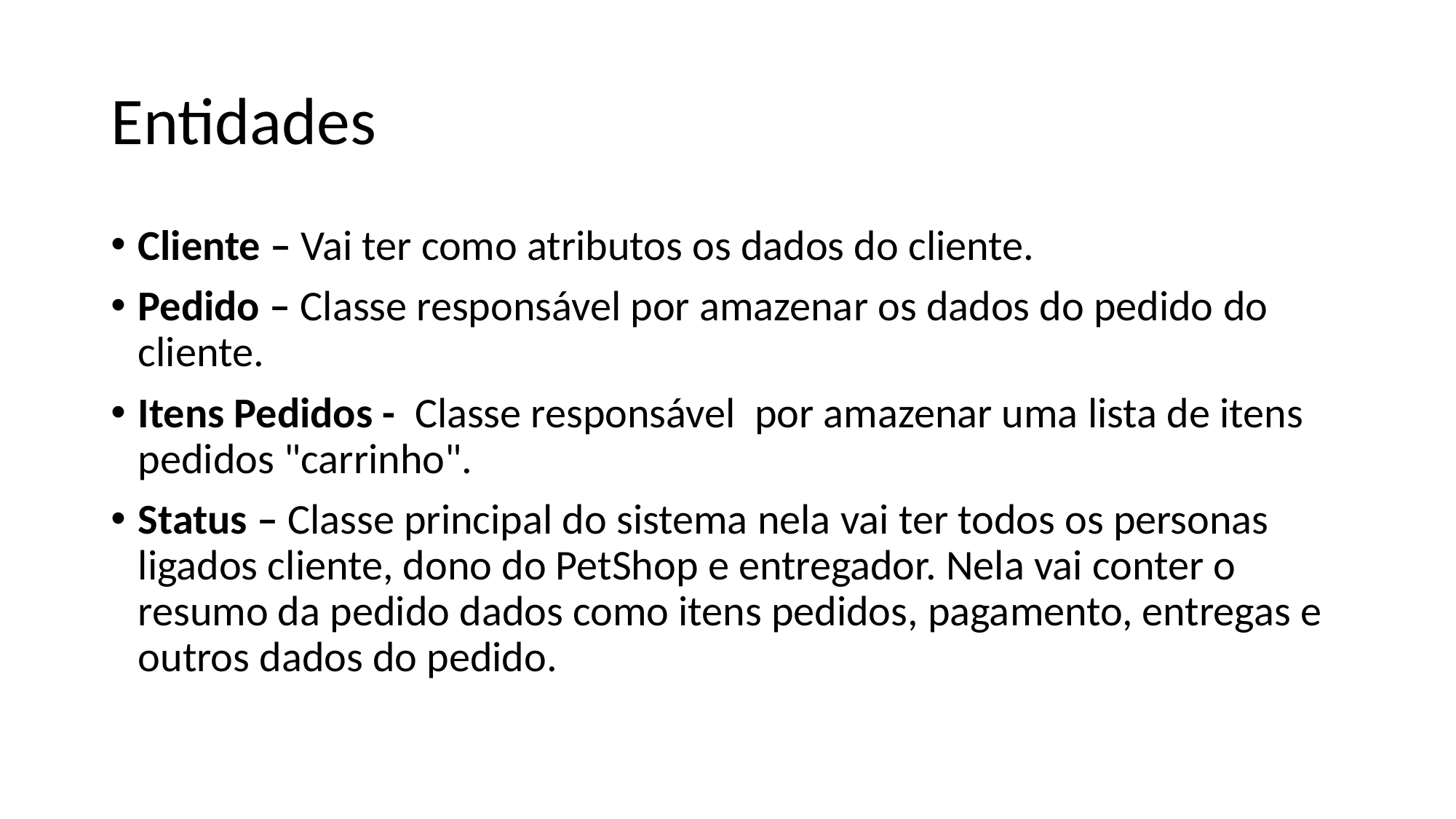

# Entidades
Cliente – Vai ter como atributos os dados do cliente.
Pedido – Classe responsável por amazenar os dados do pedido do cliente.
Itens Pedidos -  Classe responsável  por amazenar uma lista de itens pedidos "carrinho".
Status – Classe principal do sistema nela vai ter todos os personas ligados cliente, dono do PetShop e entregador. Nela vai conter o resumo da pedido dados como itens pedidos, pagamento, entregas e outros dados do pedido.